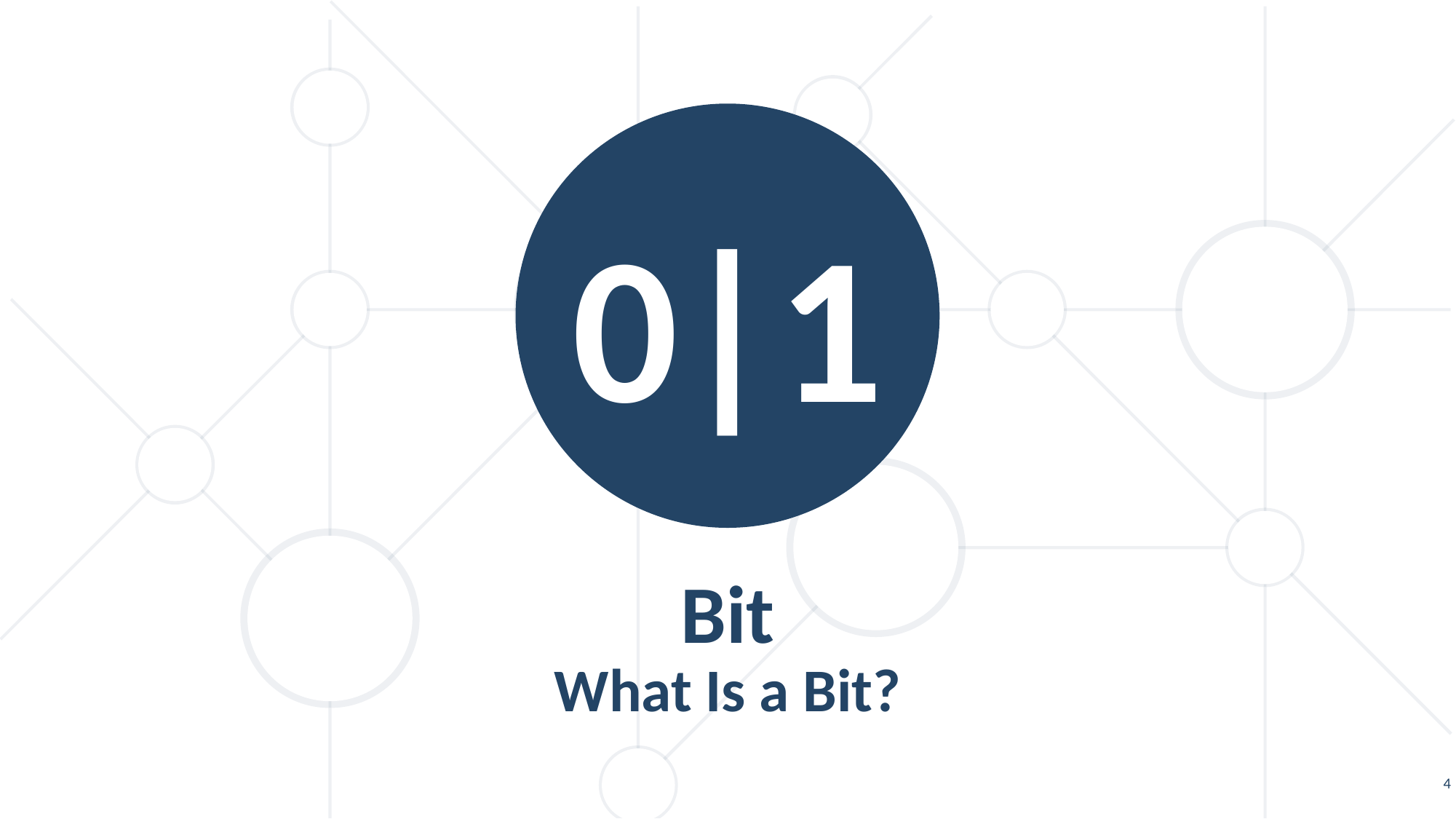

0|1
Bit
What Is a Bit?
4